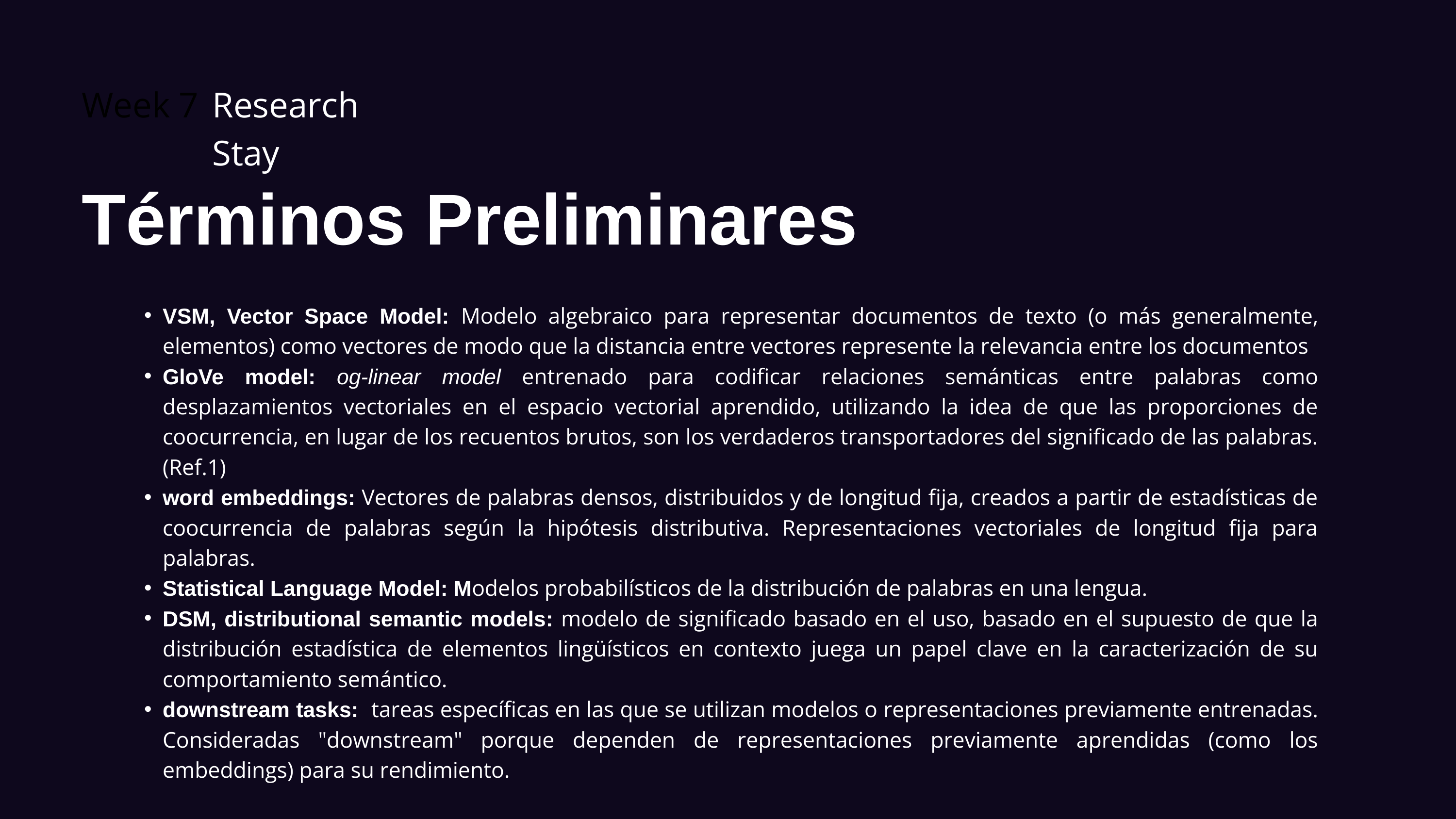

Week 7
Research Stay
Términos Preliminares
VSM, Vector Space Model: Modelo algebraico para representar documentos de texto (o más generalmente, elementos) como vectores de modo que la distancia entre vectores represente la relevancia entre los documentos
GloVe model: og-linear model entrenado para codificar relaciones semánticas entre palabras como desplazamientos vectoriales en el espacio vectorial aprendido, utilizando la idea de que las proporciones de coocurrencia, en lugar de los recuentos brutos, son los verdaderos transportadores del significado de las palabras. (Ref.1)
word embeddings: Vectores de palabras densos, distribuidos y de longitud fija, creados a partir de estadísticas de coocurrencia de palabras según la hipótesis distributiva. Representaciones vectoriales de longitud fija para palabras.
Statistical Language Model: Modelos probabilísticos de la distribución de palabras en una lengua.
DSM, distributional semantic models: modelo de significado basado en el uso, basado en el supuesto de que la distribución estadística de elementos lingüísticos en contexto juega un papel clave en la caracterización de su comportamiento semántico.
downstream tasks:  tareas específicas en las que se utilizan modelos o representaciones previamente entrenadas. Consideradas "downstream" porque dependen de representaciones previamente aprendidas (como los embeddings) para su rendimiento.